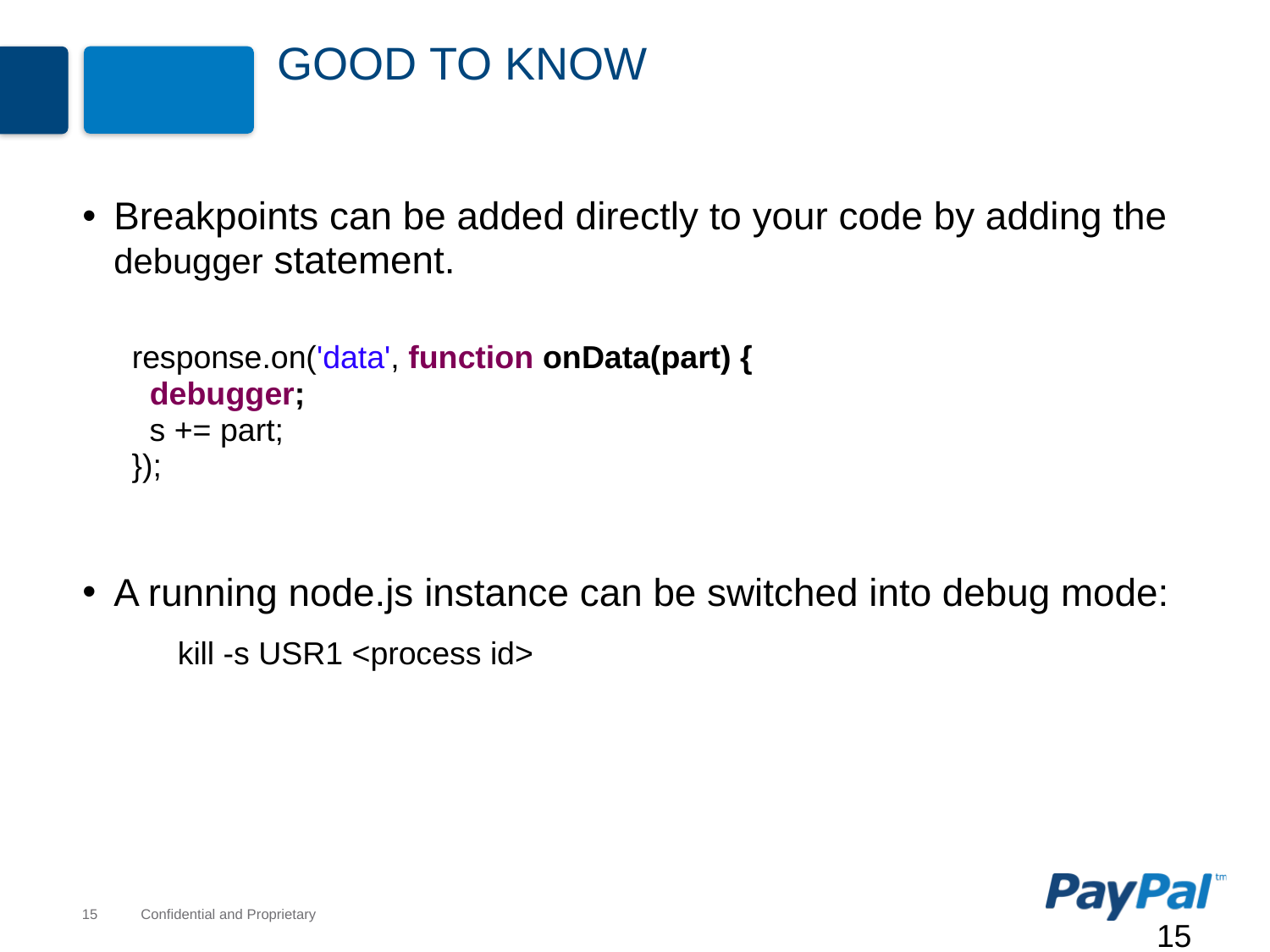

# Good to know
Breakpoints can be added directly to your code by adding the debugger statement.
  response.on('data', function onData(part) {
    debugger;
    s += part;
  });

A running node.js instance can be switched into debug mode:
kill -s USR1 <process id>
15